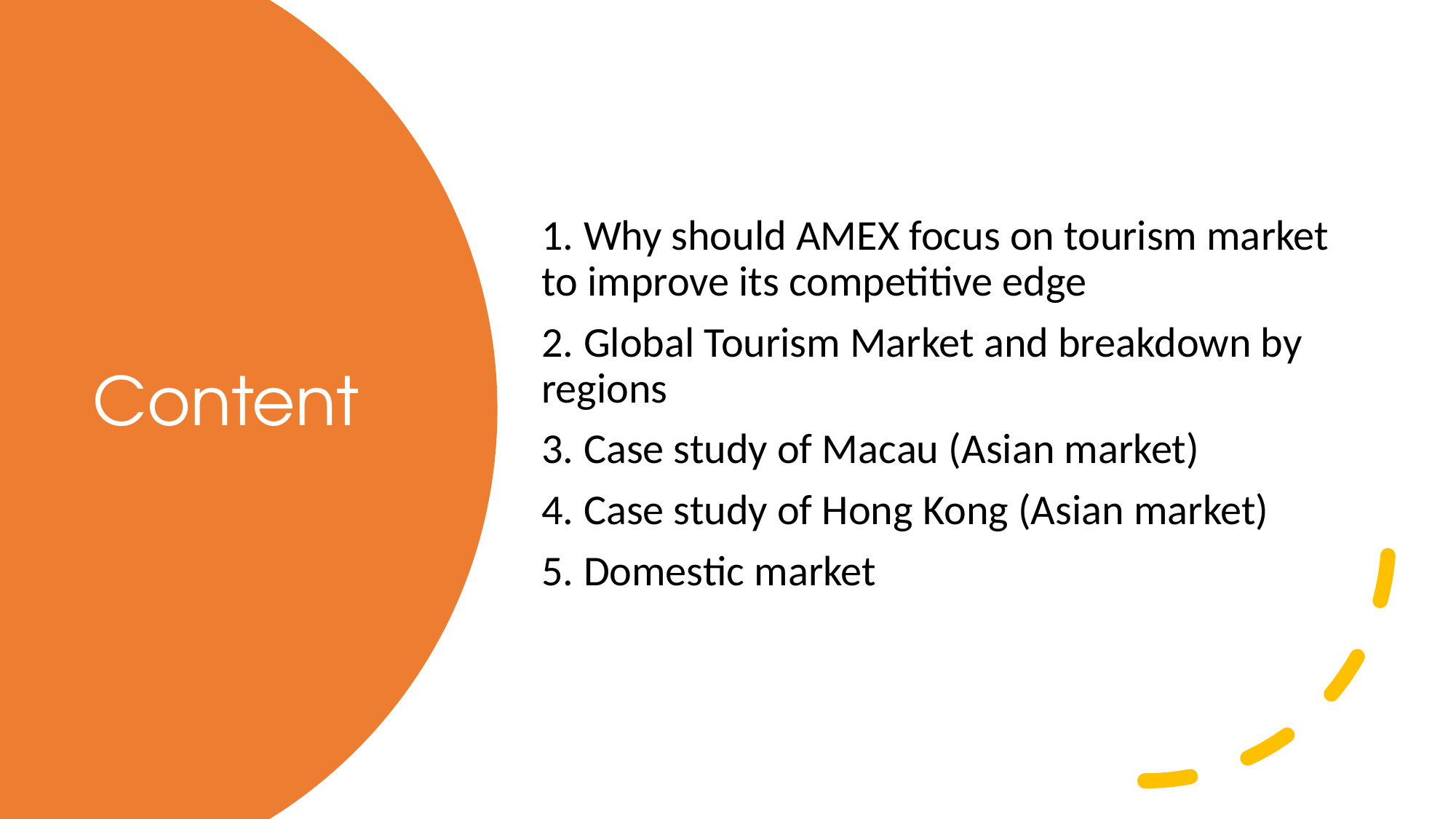

1. Why should AMEX focus on tourism market to improve its competitive edge
2. Global Tourism Market and breakdown by regions
3. Case study of Macau (Asian market)
4. Case study of Hong Kong (Asian market)
5. Domestic market
# Content